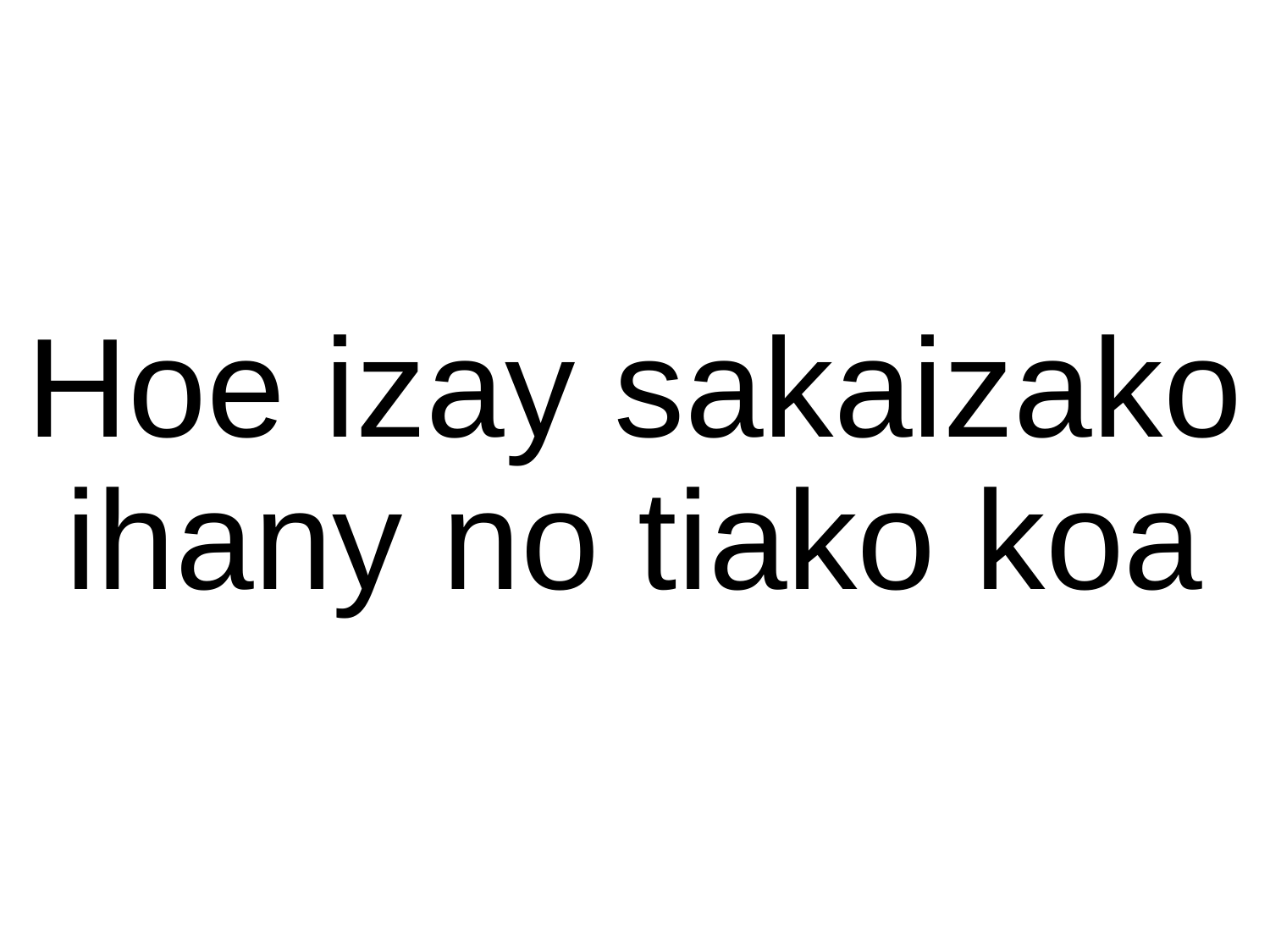

# Hoe izay sakaizako ihany no tiako koa